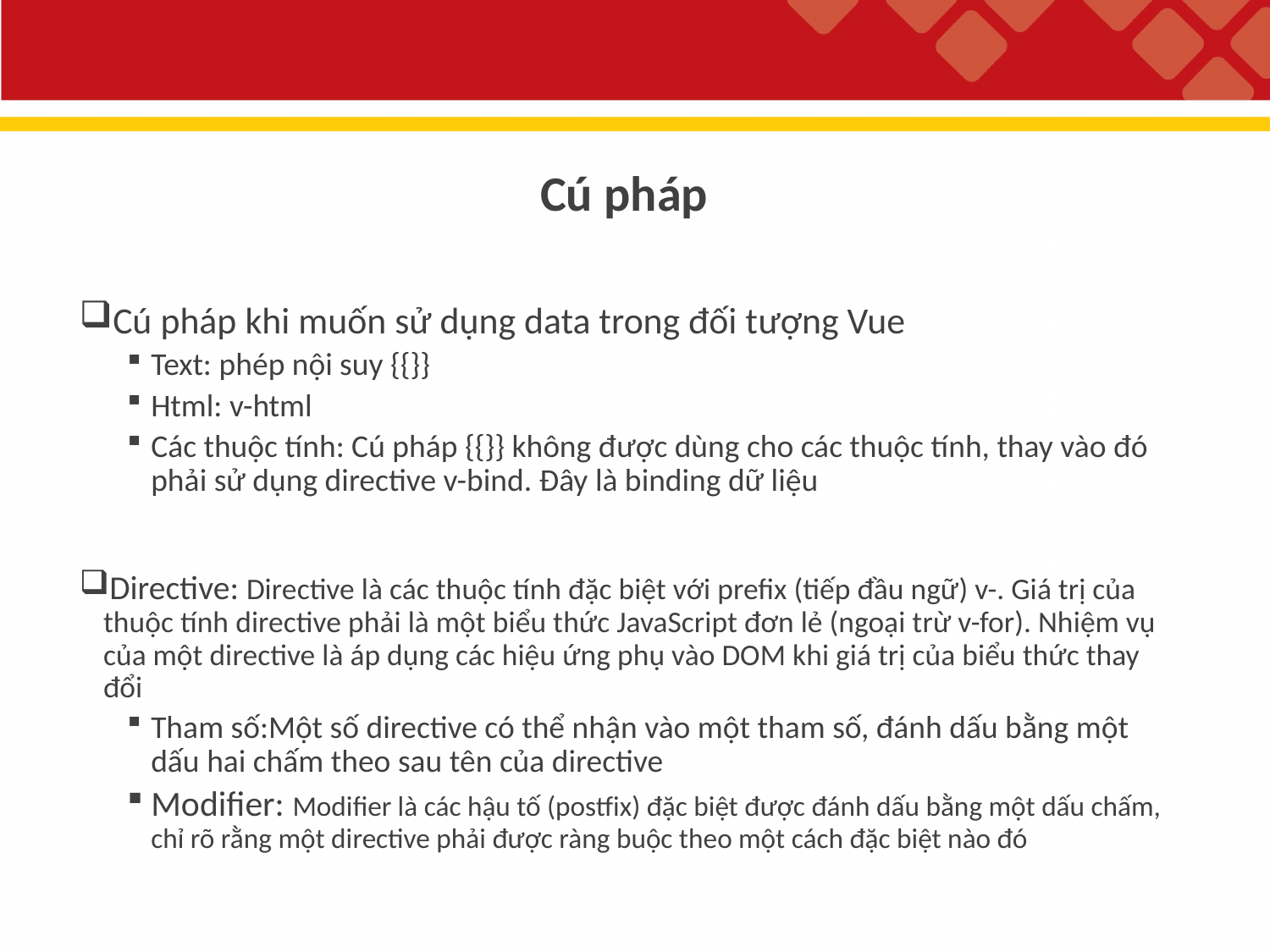

Cú pháp

Cú pháp khi muốn sử dụng data trong đối tượng Vue
Text: phép nội suy {{}}
Html: v-html
Các thuộc tính: Cú pháp {{}} không được dùng cho các thuộc tính, thay vào đó phải sử dụng directive v-bind. Đây là binding dữ liệu

Directive: Directive là các thuộc tính đặc biệt với prefix (tiếp đầu ngữ) v-. Giá trị của thuộc tính directive phải là một biểu thức JavaScript đơn lẻ (ngoại trừ v-for). Nhiệm vụ của một directive là áp dụng các hiệu ứng phụ vào DOM khi giá trị của biểu thức thay đổi
Tham số:Một số directive có thể nhận vào một tham số, đánh dấu bằng một dấu hai chấm theo sau tên của directive
Modifier: Modifier là các hậu tố (postfix) đặc biệt được đánh dấu bằng một dấu chấm, chỉ rõ rằng một directive phải được ràng buộc theo một cách đặc biệt nào đó